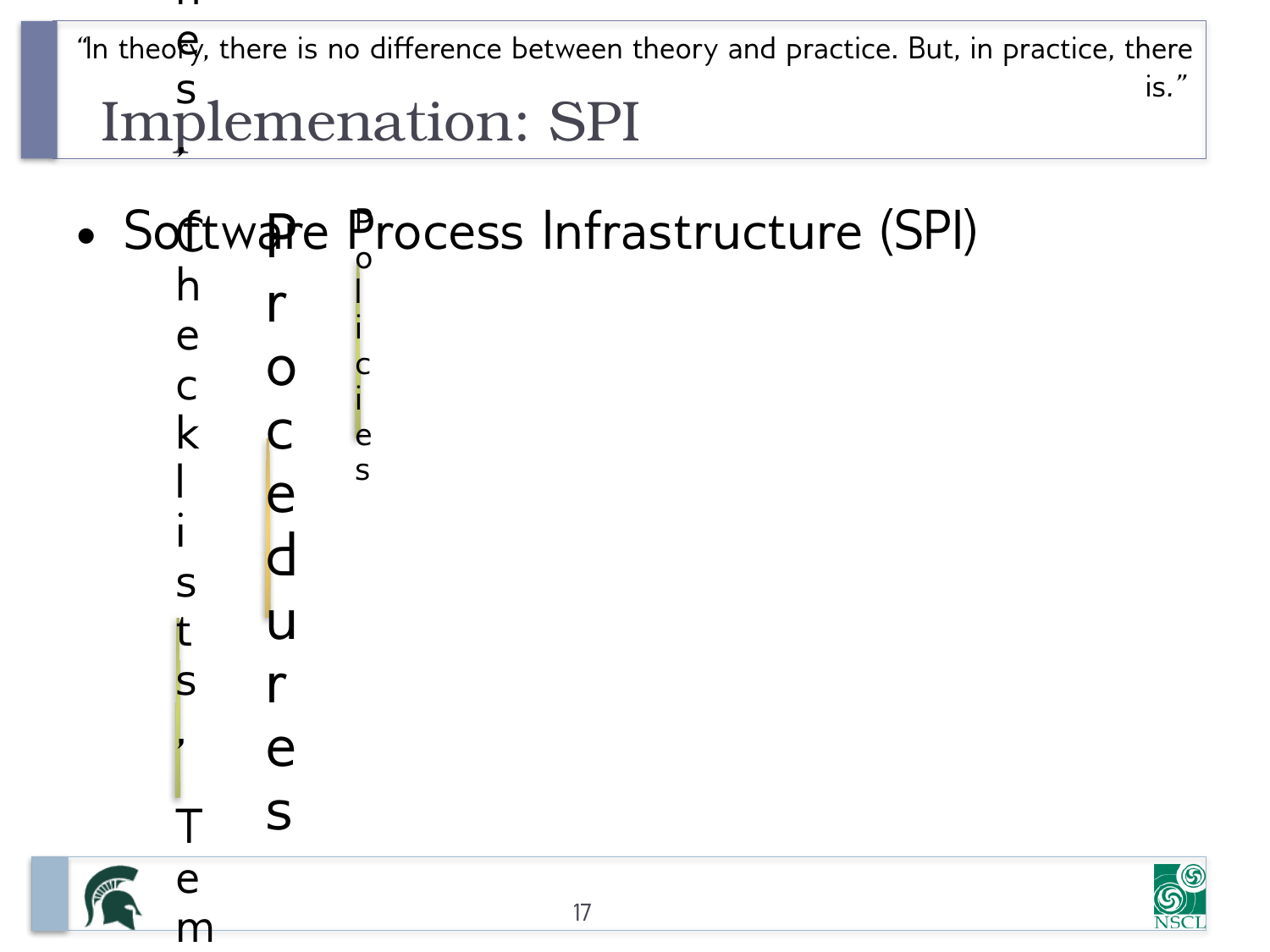

# Implemenation: SPI
“In theory, there is no difference between theory and practice. But, in practice, there is.”
Software Process Infrastructure (SPI)

17